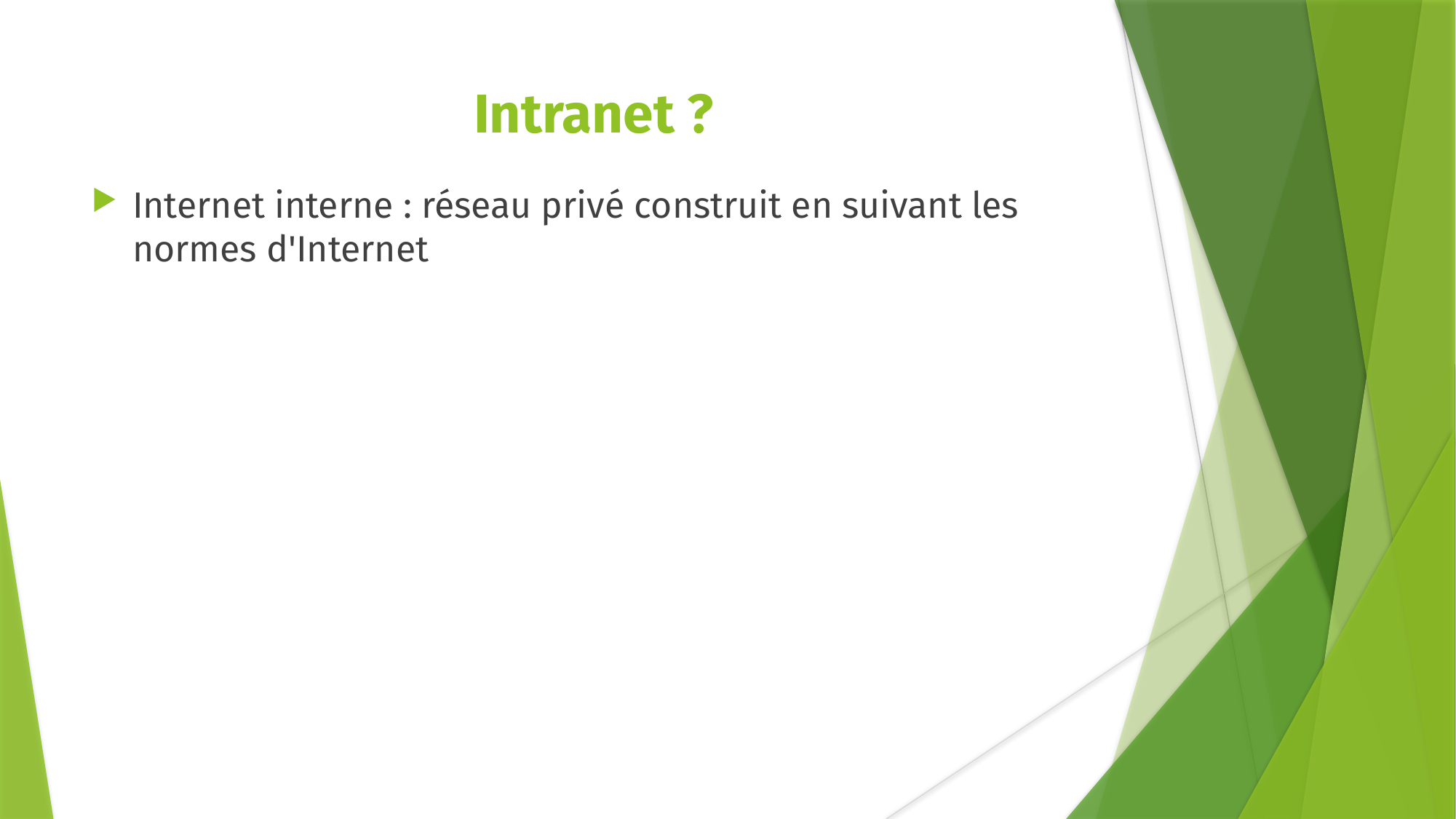

Intranet ?
Internet interne : réseau privé construit en suivant les normes d'Internet